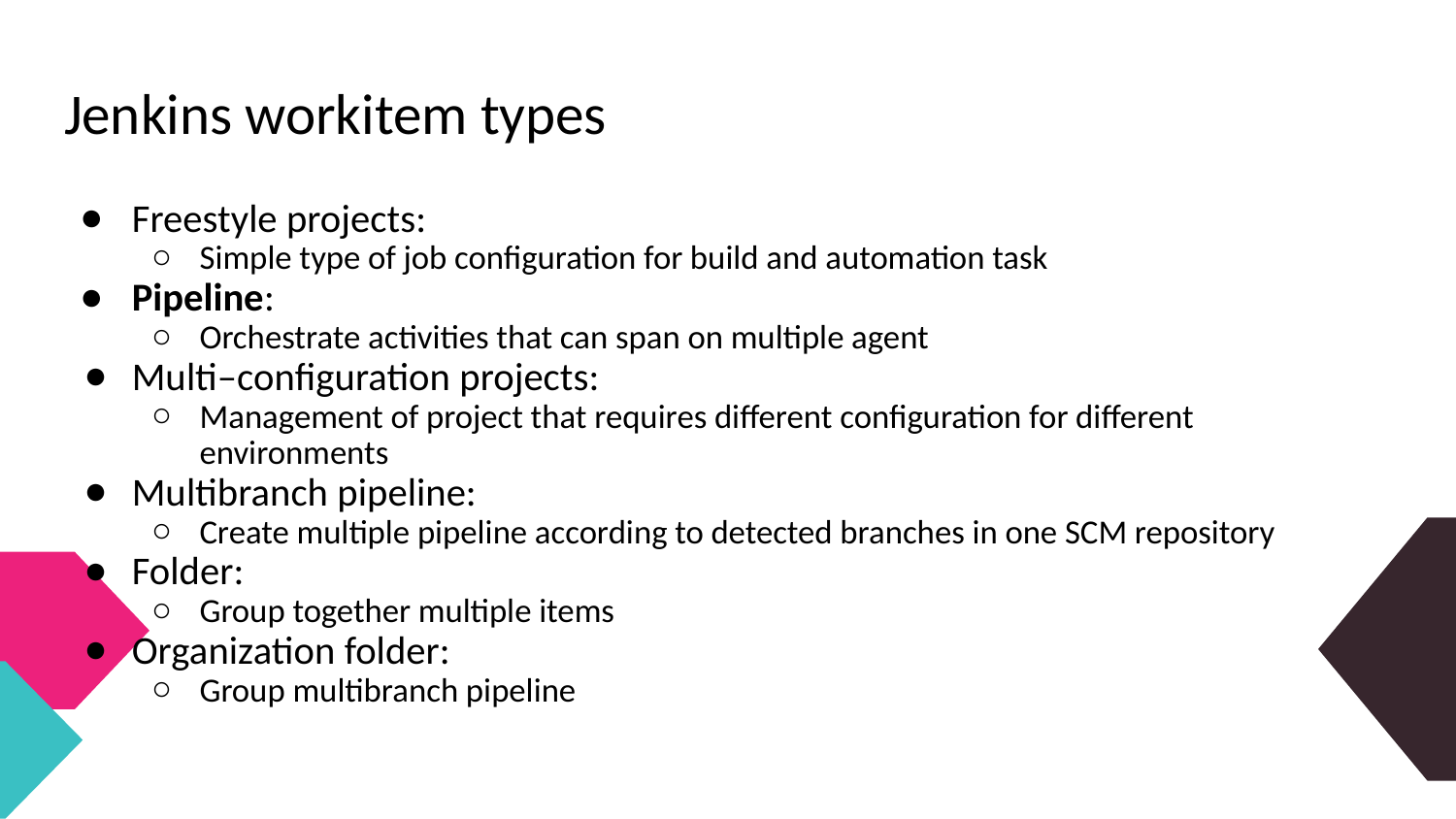

# Jenkins workitem types
Freestyle projects:
Simple type of job configuration for build and automation task
Pipeline:
Orchestrate activities that can span on multiple agent
Multi–configuration projects:
Management of project that requires different configuration for different environments
Multibranch pipeline:
Create multiple pipeline according to detected branches in one SCM repository
Folder:
Group together multiple items
Organization folder:
Group multibranch pipeline